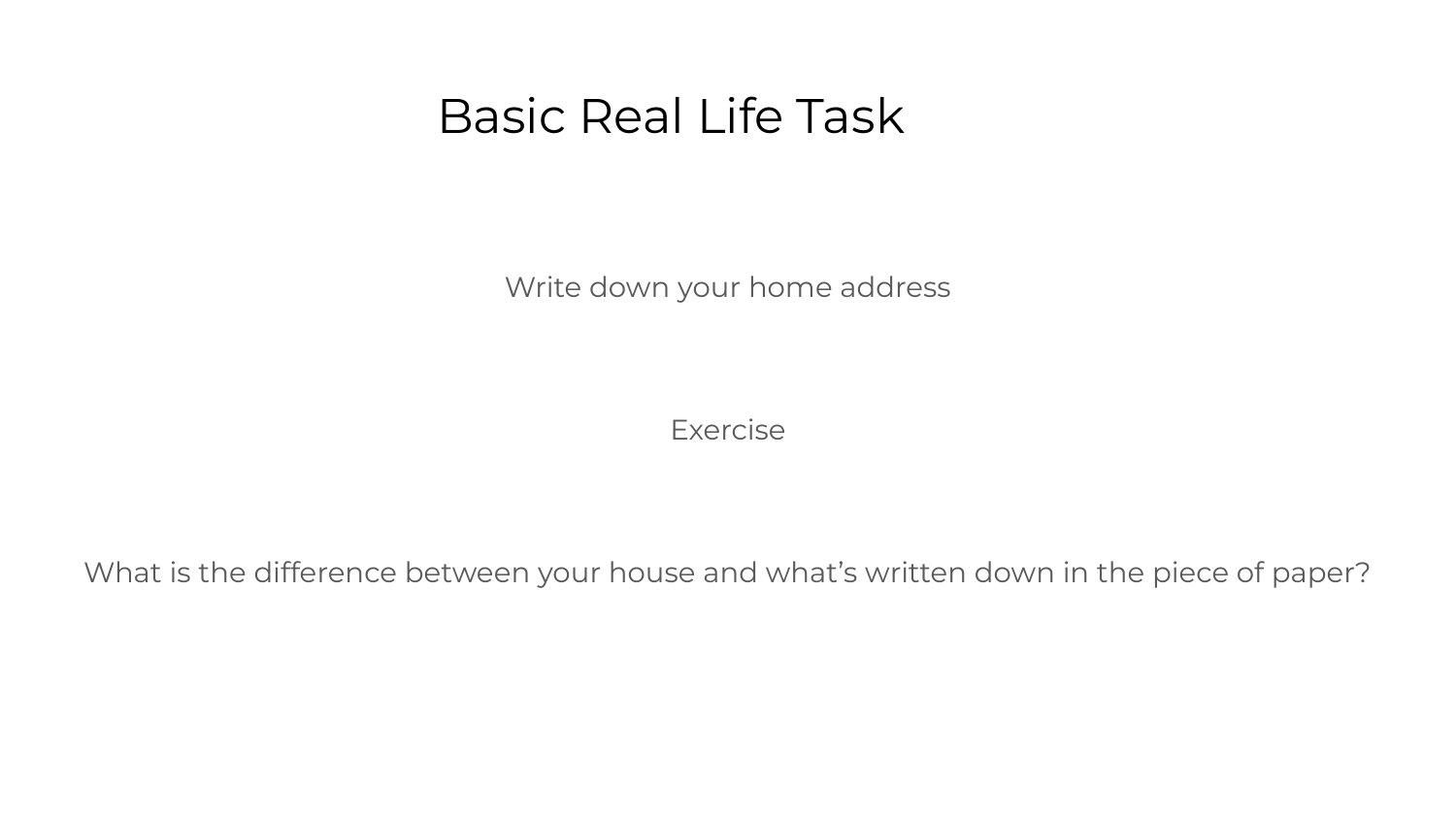

# Basic Real Life Task

Write down your home address

Exercise

What is the difference between your house and what’s written down in the piece of paper?